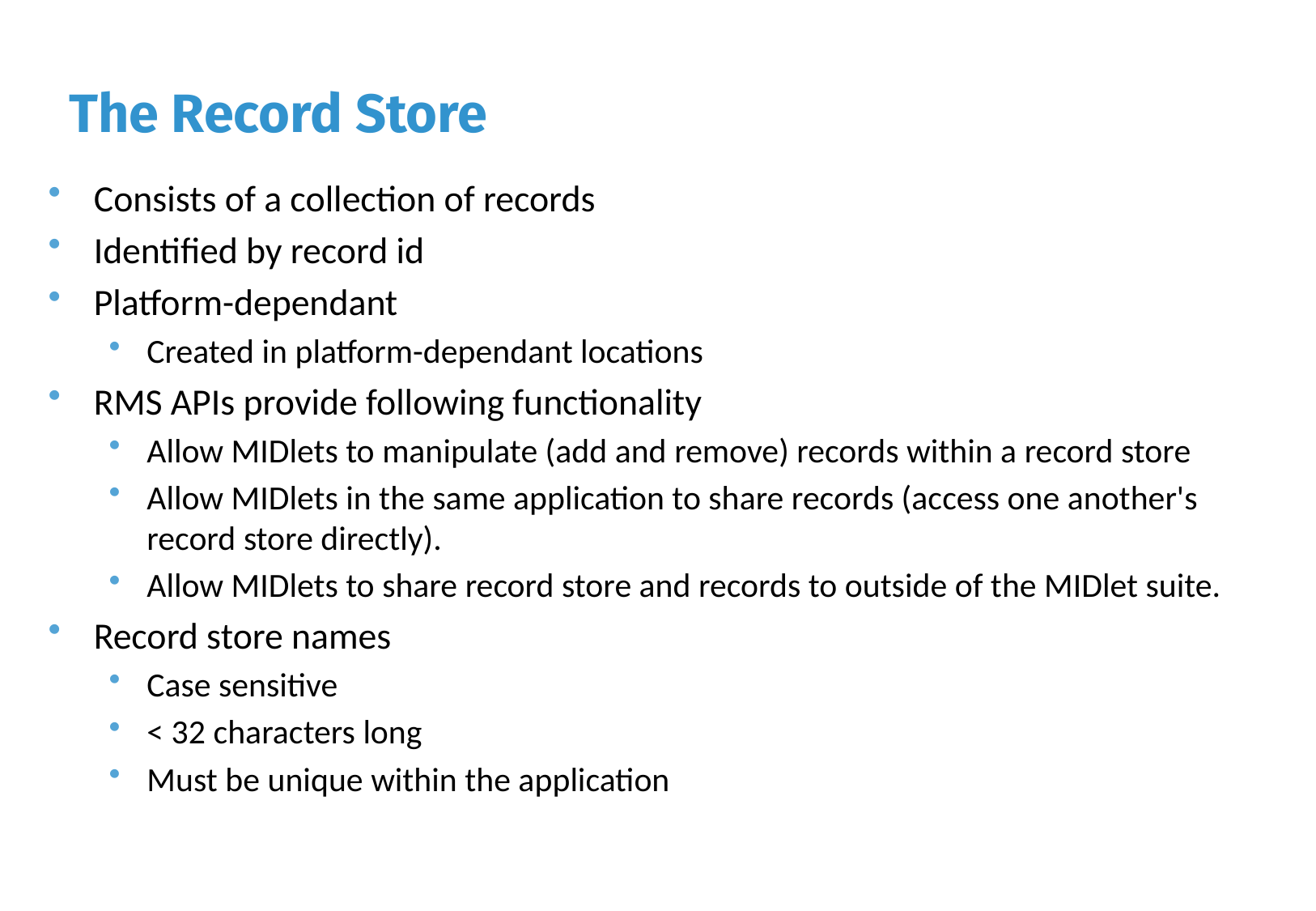

# The Record Store
Consists of a collection of records
Identified by record id
Platform-dependant
Created in platform-dependant locations
RMS APIs provide following functionality
Allow MIDlets to manipulate (add and remove) records within a record store
Allow MIDlets in the same application to share records (access one another's record store directly).
Allow MIDlets to share record store and records to outside of the MIDlet suite.
Record store names
Case sensitive
< 32 characters long
Must be unique within the application